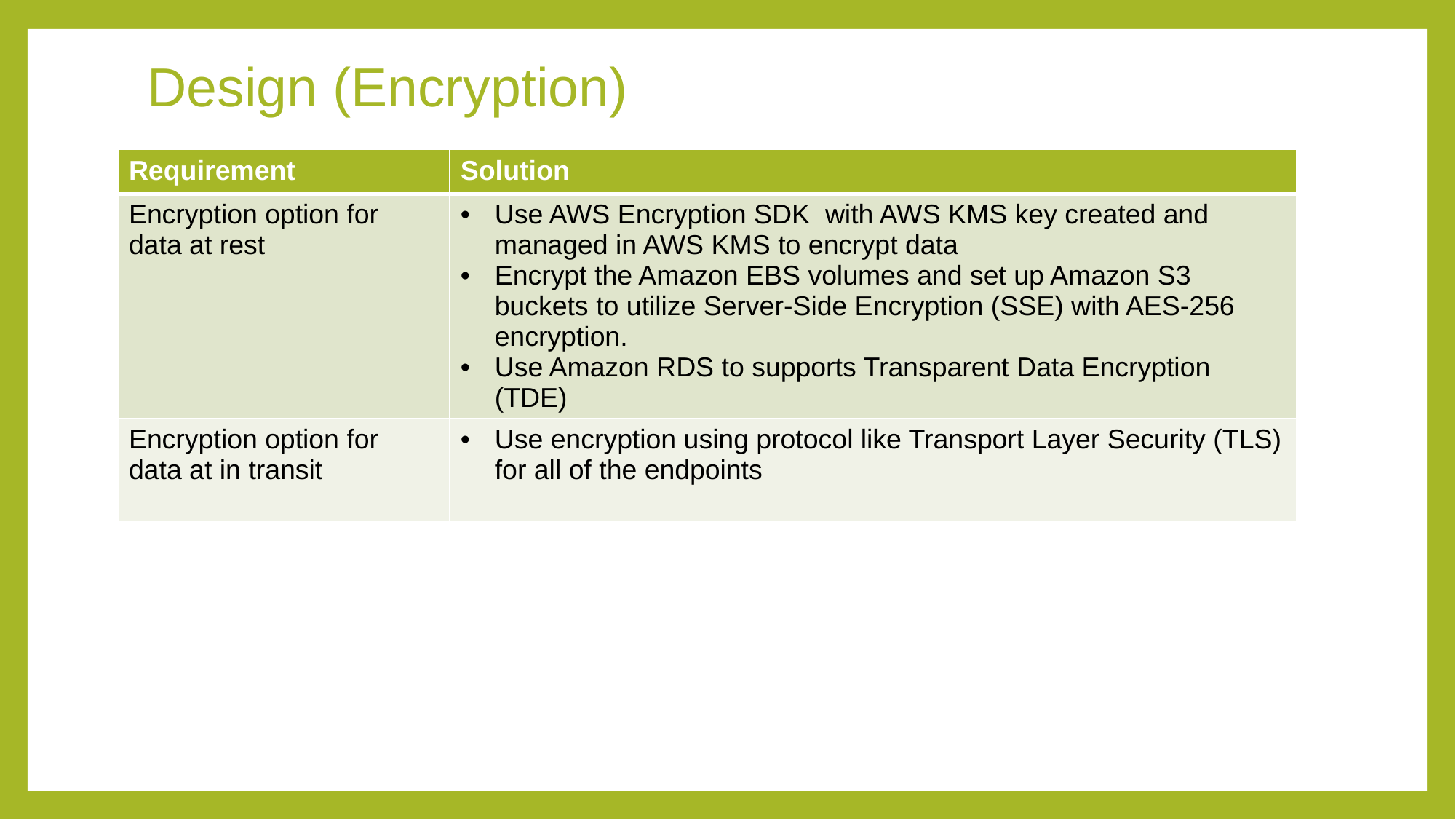

# Design (Encryption)
| Requirement | Solution |
| --- | --- |
| Encryption option for data at rest | Use AWS Encryption SDK with AWS KMS key created and managed in AWS KMS to encrypt data Encrypt the Amazon EBS volumes and set up Amazon S3 buckets to utilize Server-Side Encryption (SSE) with AES-256 encryption. Use Amazon RDS to supports Transparent Data Encryption (TDE) |
| Encryption option for data at in transit | Use encryption using protocol like Transport Layer Security (TLS) for all of the endpoints |